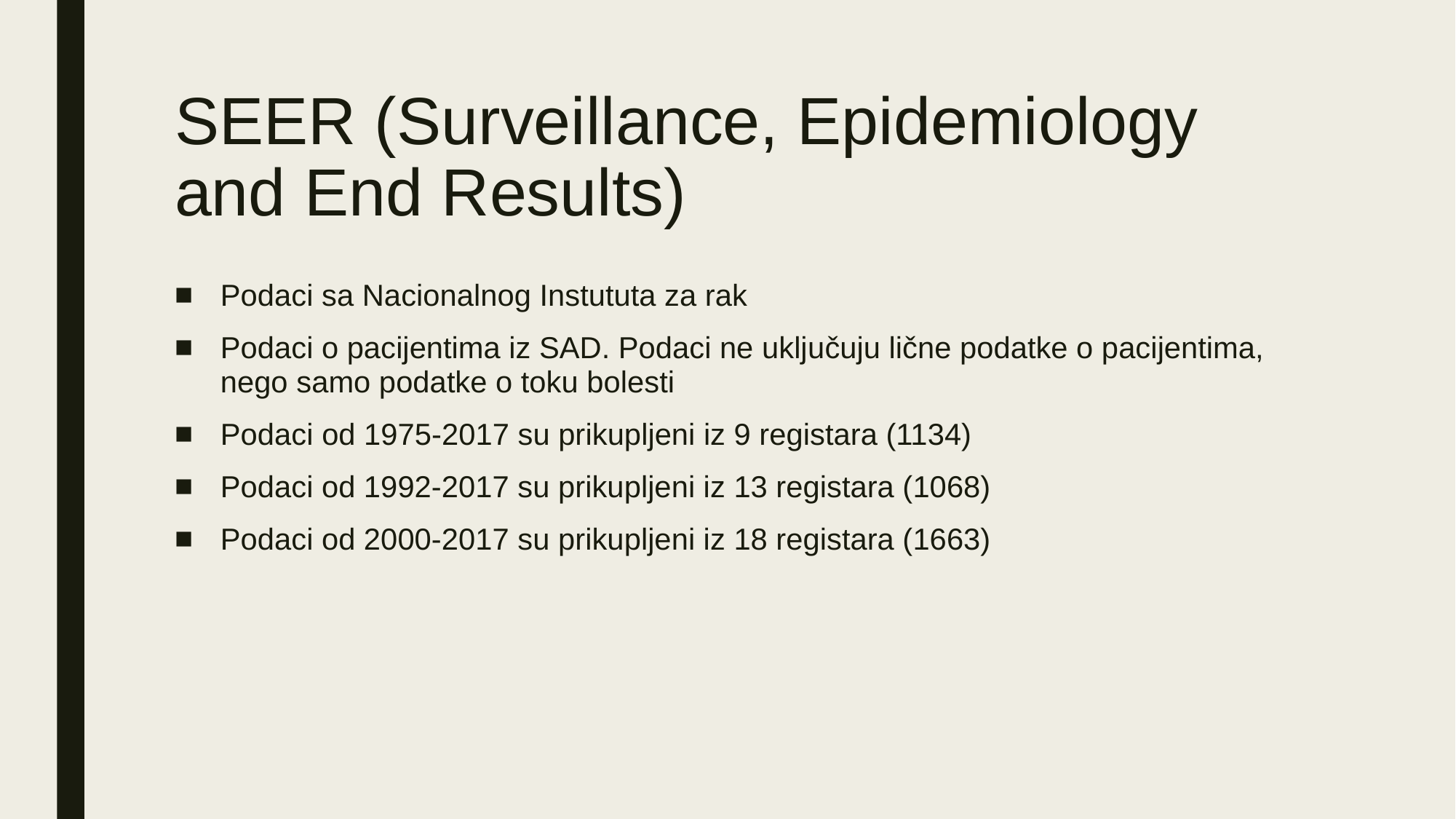

# SEER (Surveillance, Epidemiology and End Results)
Podaci sa Nacionalnog Instututa za rak
Podaci o pacijentima iz SAD. Podaci ne uključuju lične podatke o pacijentima, nego samo podatke o toku bolesti
Podaci od 1975-2017 su prikupljeni iz 9 registara (1134)
Podaci od 1992-2017 su prikupljeni iz 13 registara (1068)
Podaci od 2000-2017 su prikupljeni iz 18 registara (1663)